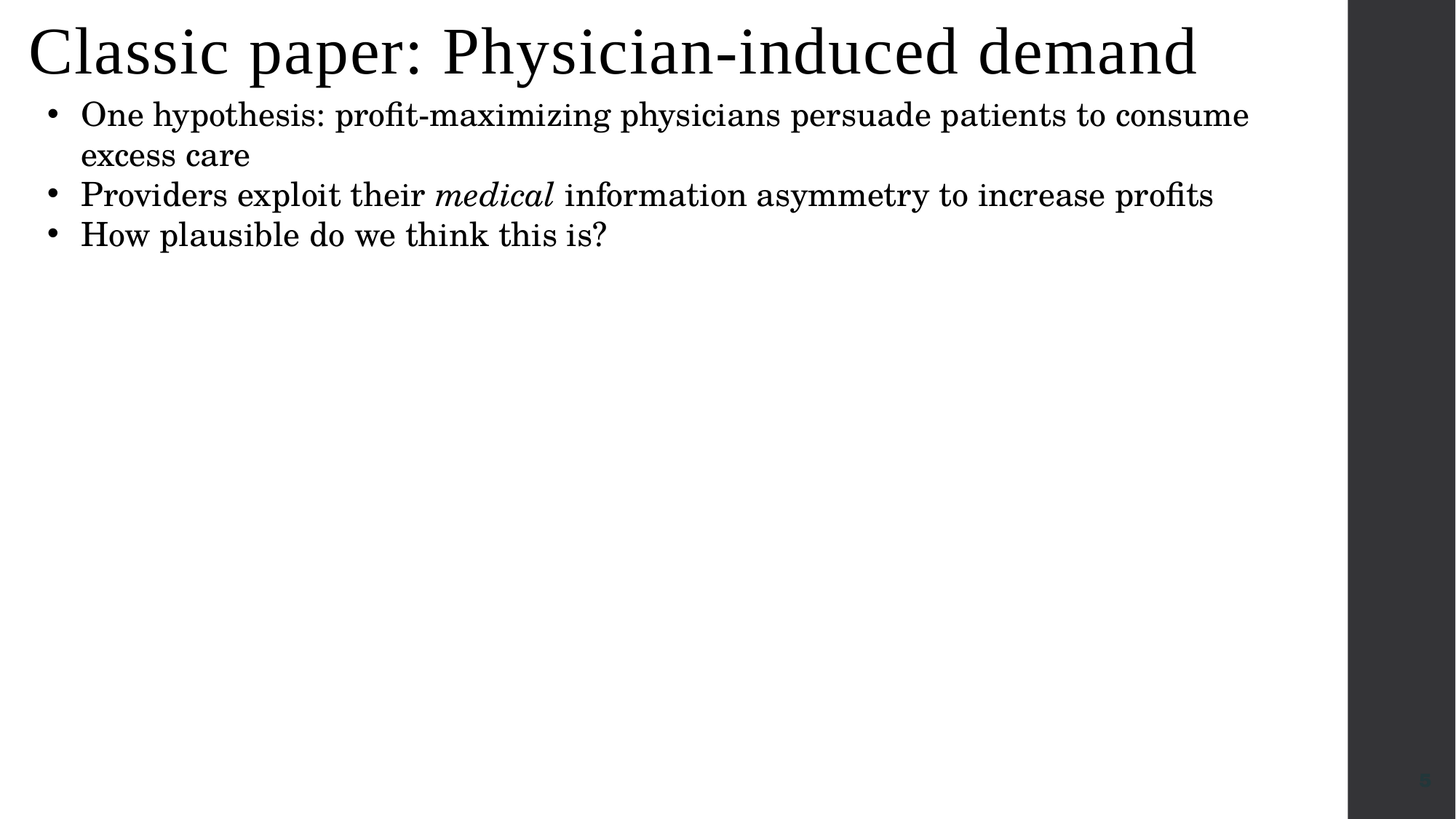

# Classic paper: Physician-induced demand
One hypothesis: profit-maximizing physicians persuade patients to consume excess care
Providers exploit their medical information asymmetry to increase profits
How plausible do we think this is?
5